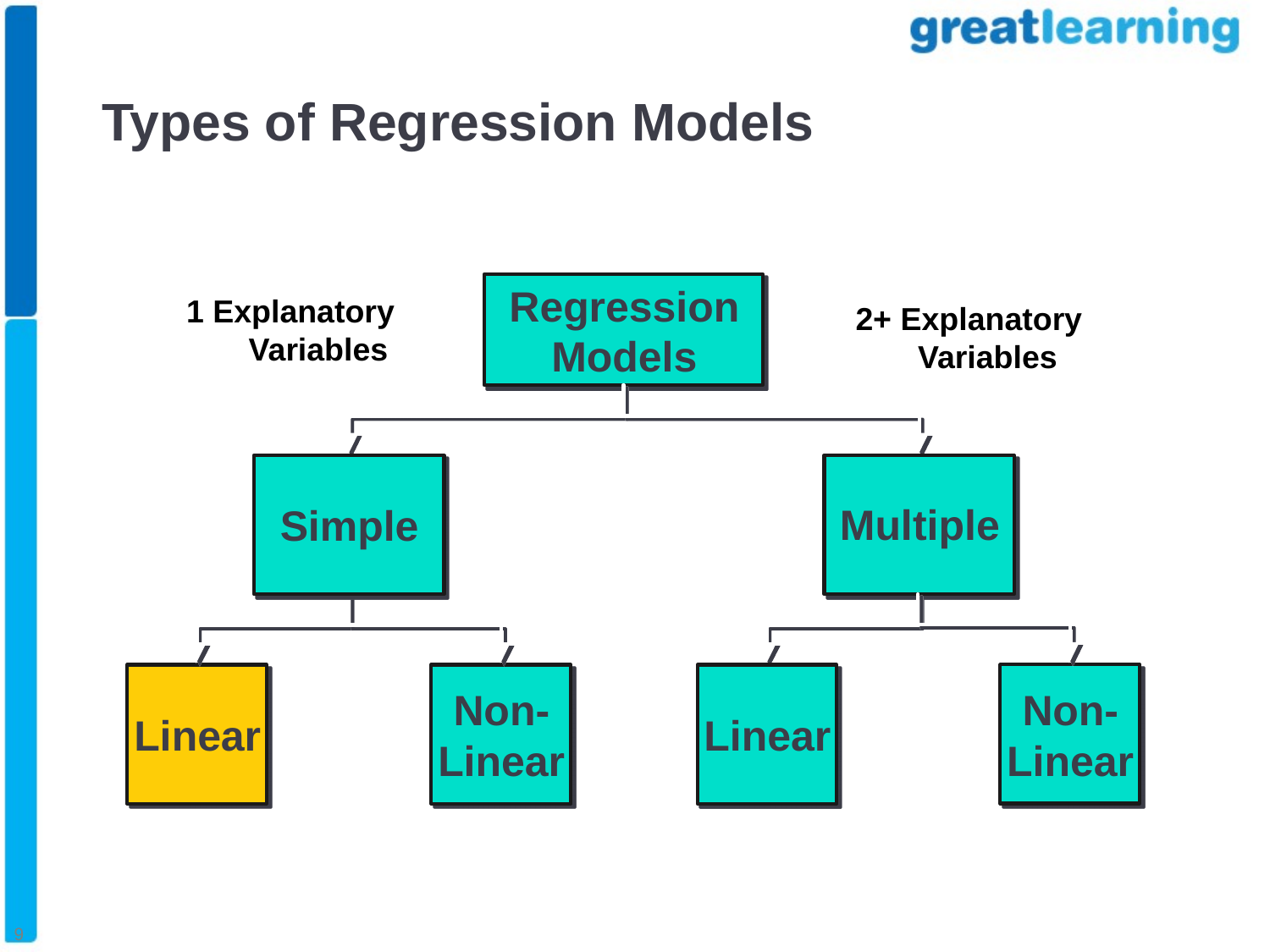

9
# Types of Regression Models
Regression

1 Explanatory
       Variables
2+ Explanatory
       Variables
Models

Multiple
Simple

Non-
Non-
Linear
Linear
Linear
Linear